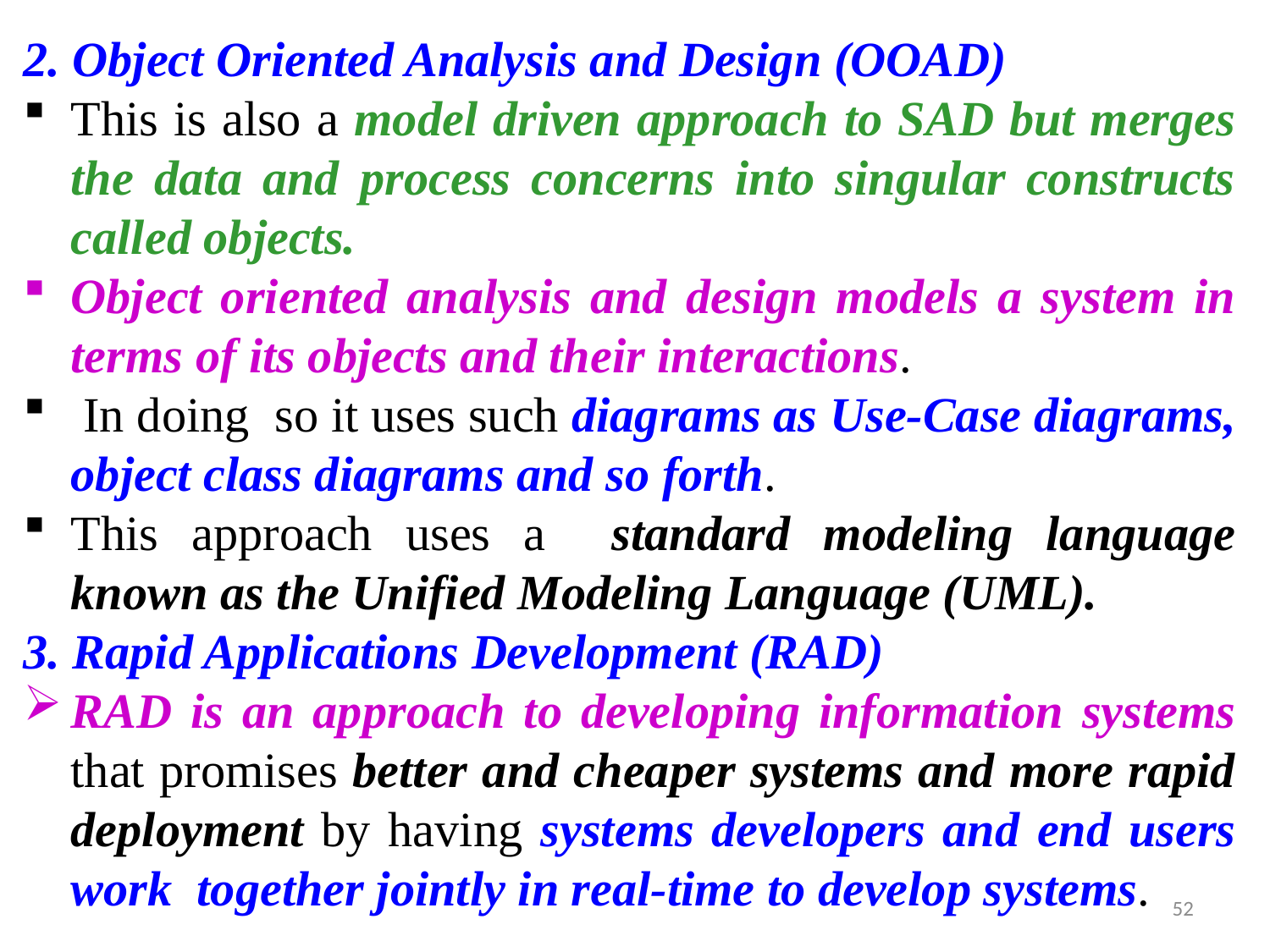

2. Object Oriented Analysis and Design (OOAD)
This is also a model driven approach to SAD but merges the data and process concerns into singular constructs called objects.
Object oriented analysis and design models a system in terms of its objects and their interactions.
 In doing  so it uses such diagrams as Use-Case diagrams, object class diagrams and so forth.
This approach uses a  standard modeling language known as the Unified Modeling Language (UML).
3. Rapid Applications Development (RAD)
RAD is an approach to developing information systems that promises better and cheaper systems and more rapid deployment by having systems developers and end users work  together jointly in real-time to develop systems.

52